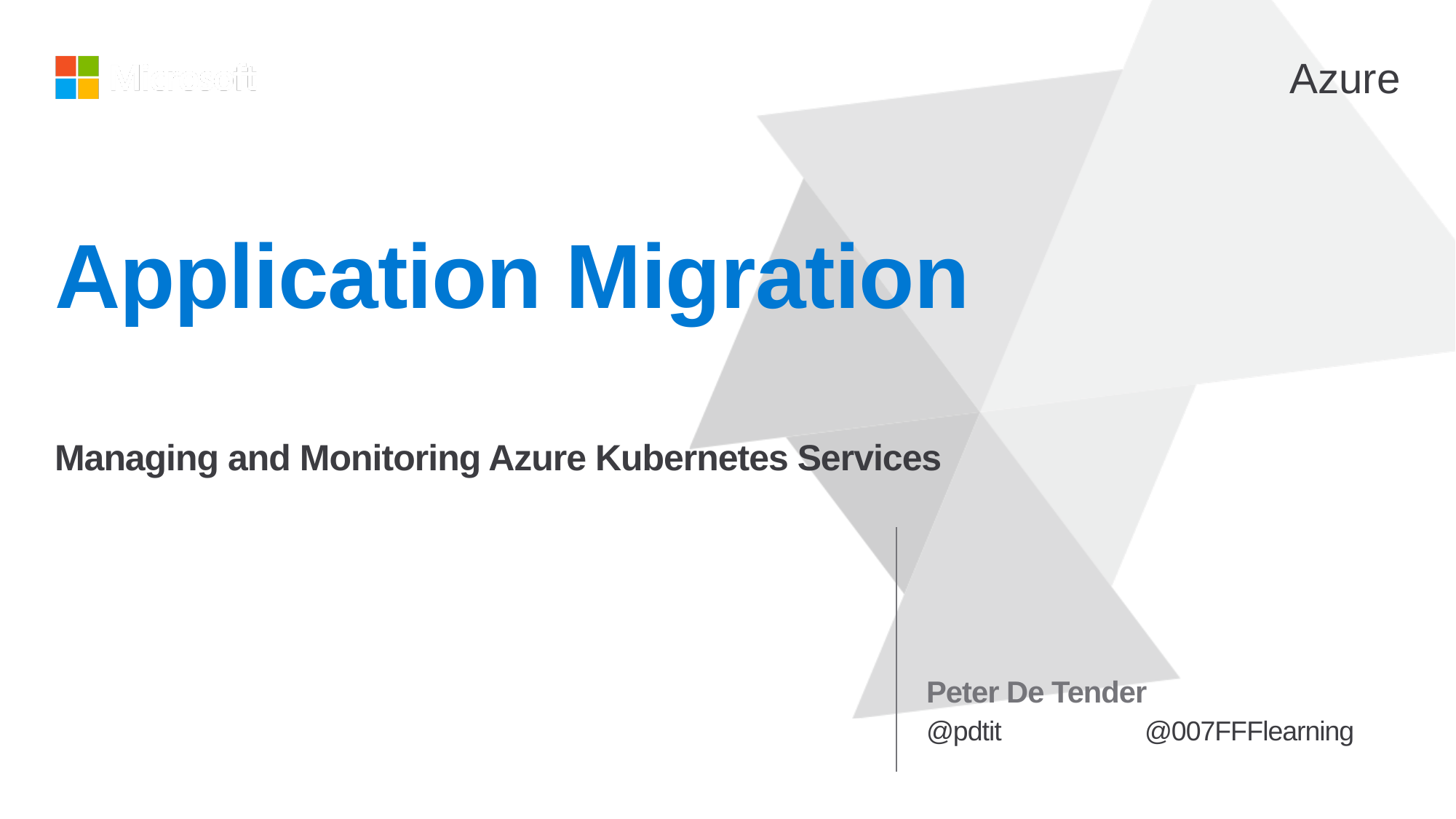

# Application Migration
Managing and Monitoring Azure Kubernetes Services
Peter De Tender
@pdtit		@007FFFlearning